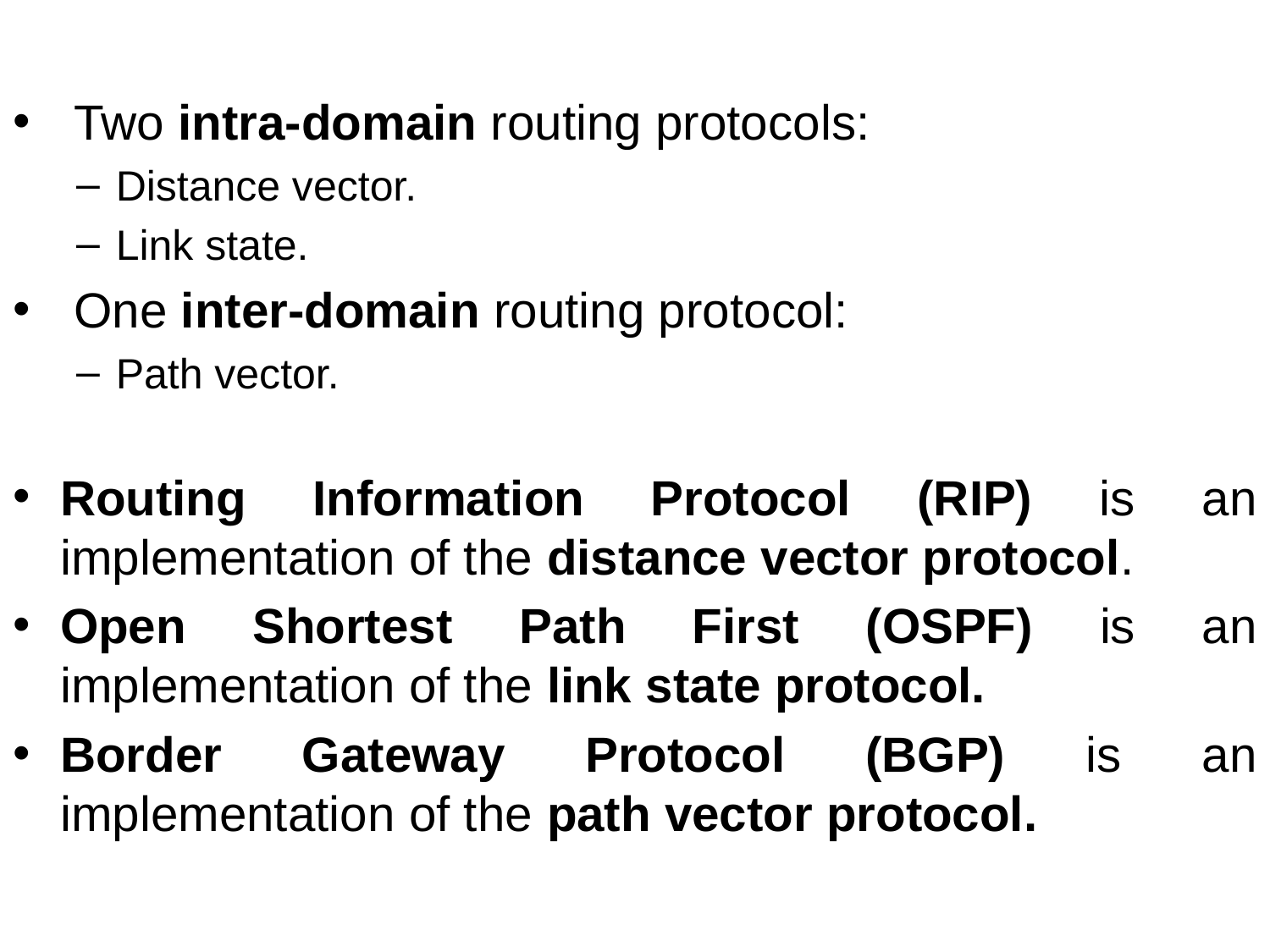

Two intra-domain routing protocols:
Distance vector.
Link state.
 One inter-domain routing protocol:
Path vector.

Routing Information Protocol (RIP) is an implementation of the distance vector protocol.
Open Shortest Path First (OSPF) is an implementation of the link state protocol.
Border Gateway Protocol (BGP) is an implementation of the path vector protocol.